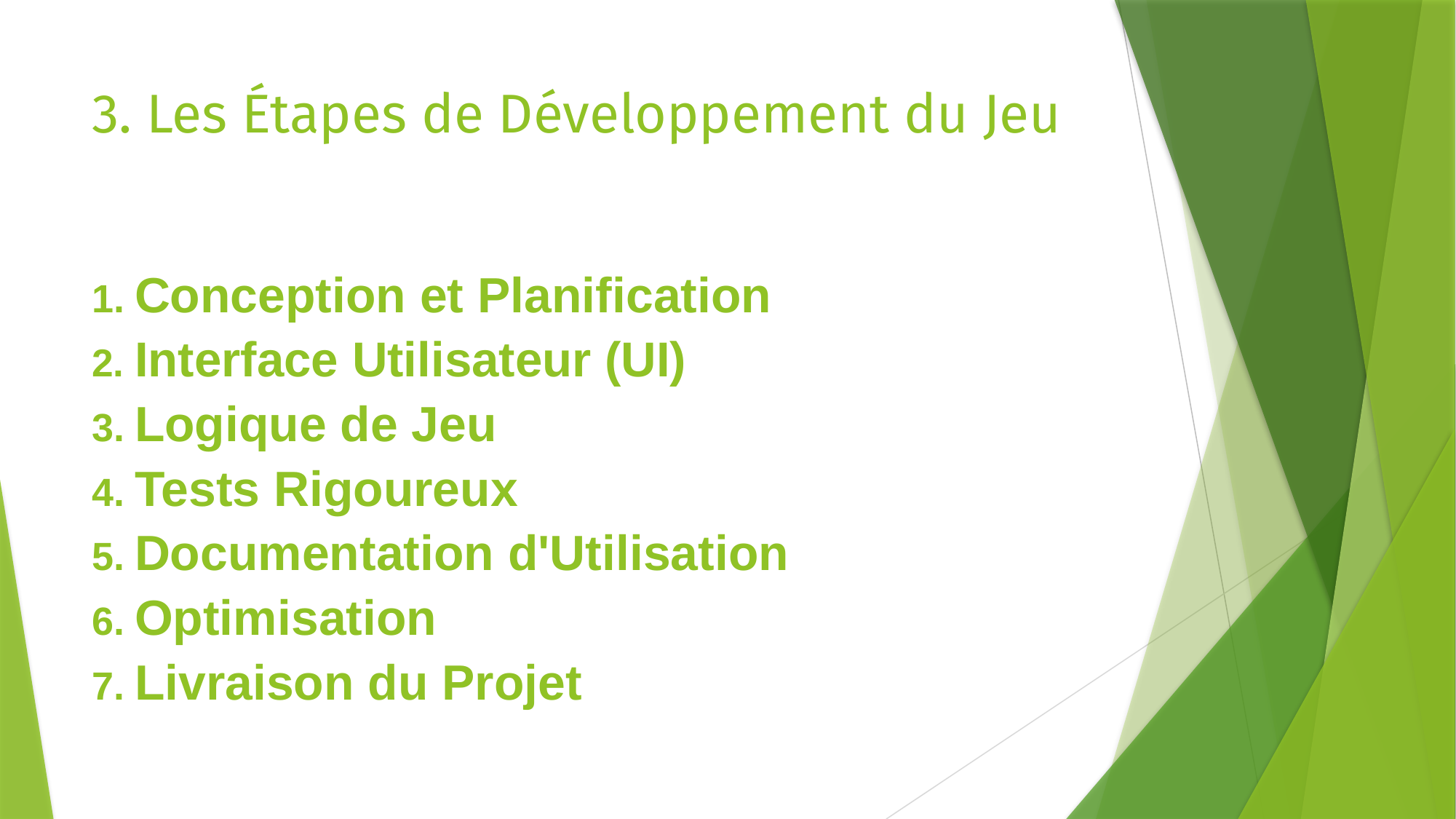

# 3. Les Étapes de Développement du Jeu
Conception et Planification
Interface Utilisateur (UI)
Logique de Jeu
Tests Rigoureux
Documentation d'Utilisation
Optimisation
Livraison du Projet